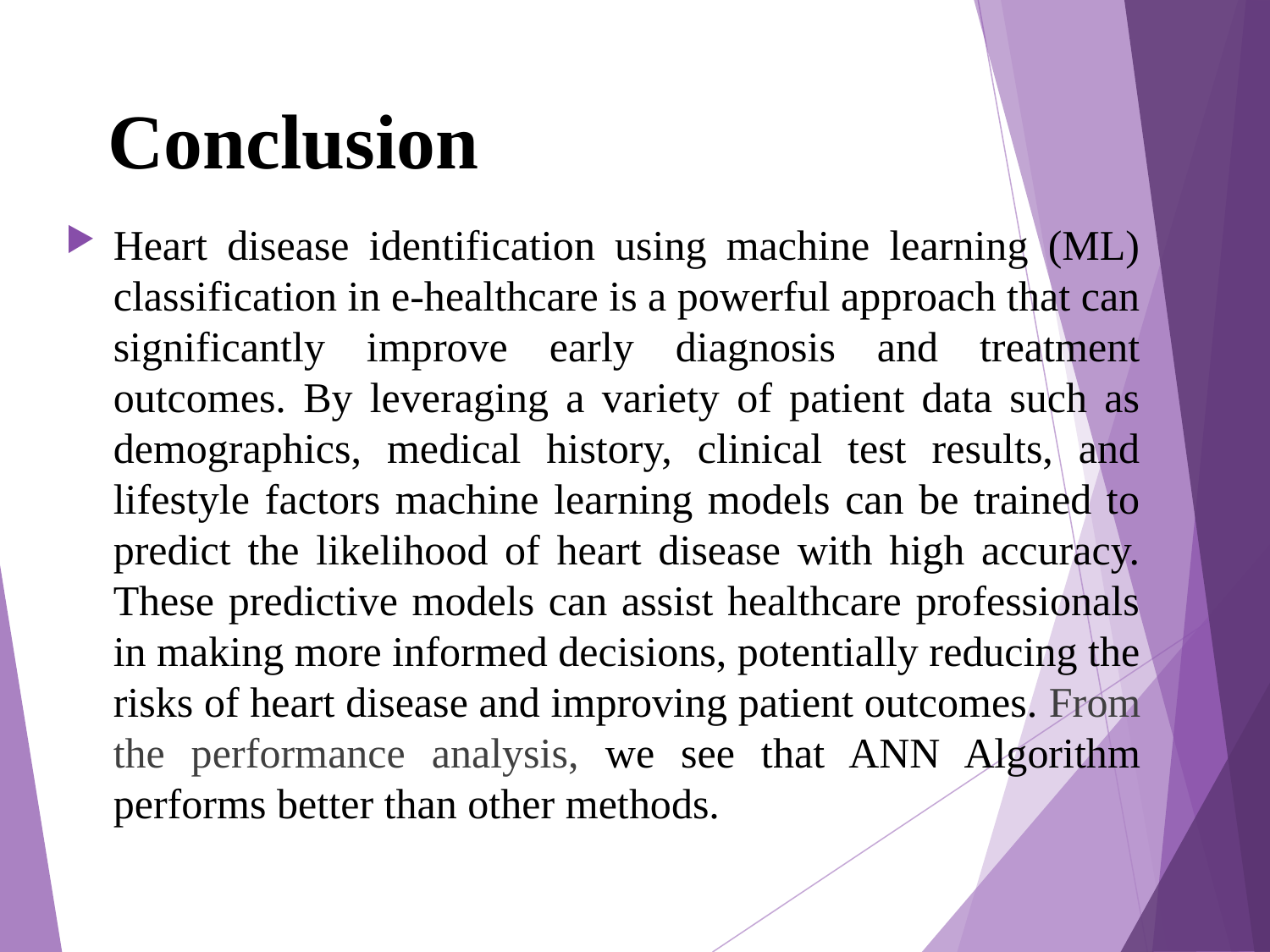

# Conclusion
Heart disease identification using machine learning (ML) classification in e-healthcare is a powerful approach that can significantly improve early diagnosis and treatment outcomes. By leveraging a variety of patient data such as demographics, medical history, clinical test results, and lifestyle factors machine learning models can be trained to predict the likelihood of heart disease with high accuracy. These predictive models can assist healthcare professionals in making more informed decisions, potentially reducing the risks of heart disease and improving patient outcomes. From the performance analysis, we see that ANN Algorithm performs better than other methods.